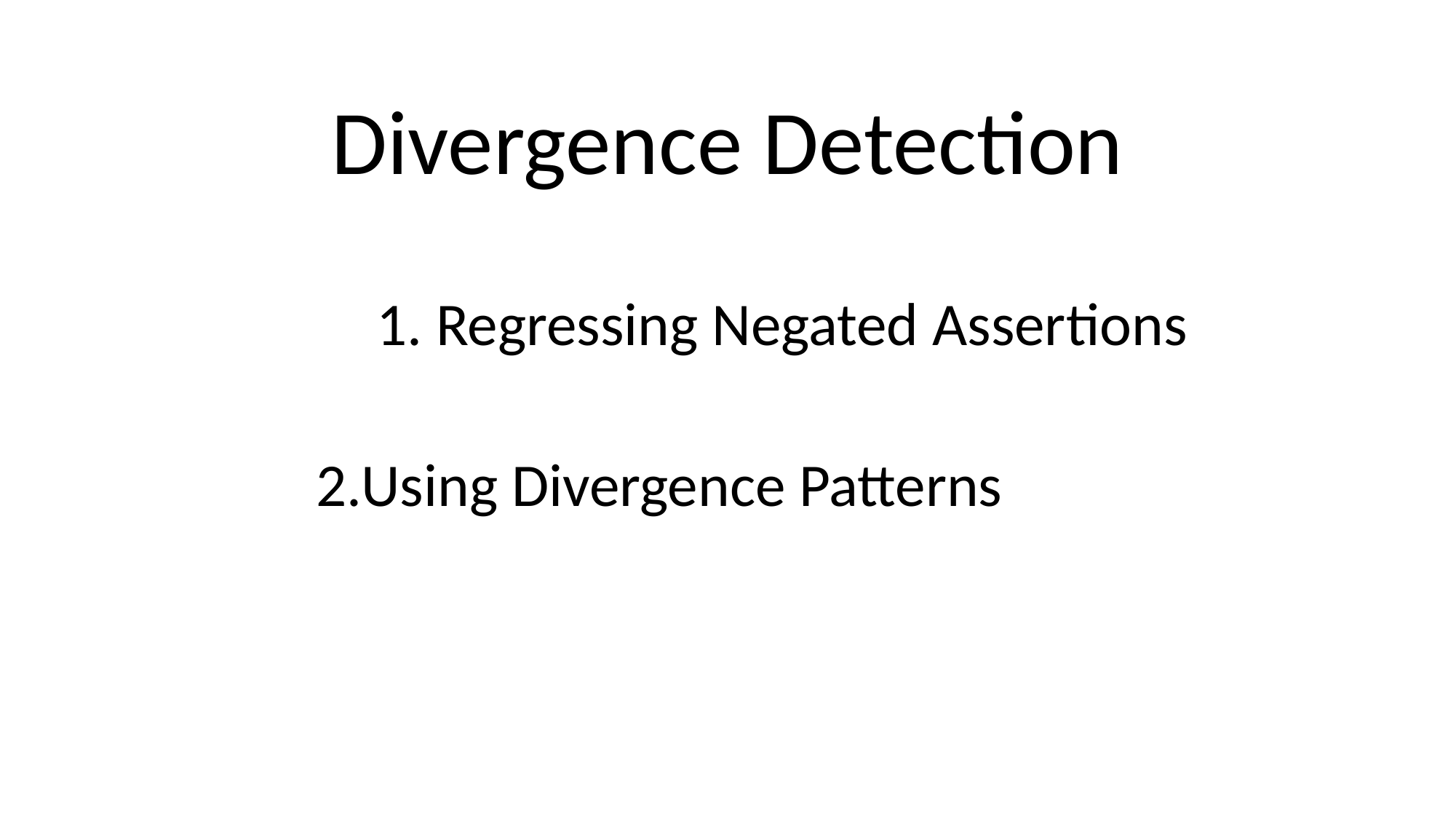

# Divergence Detection

        1. Regressing Negated Assertions

2.Using Divergence Patterns